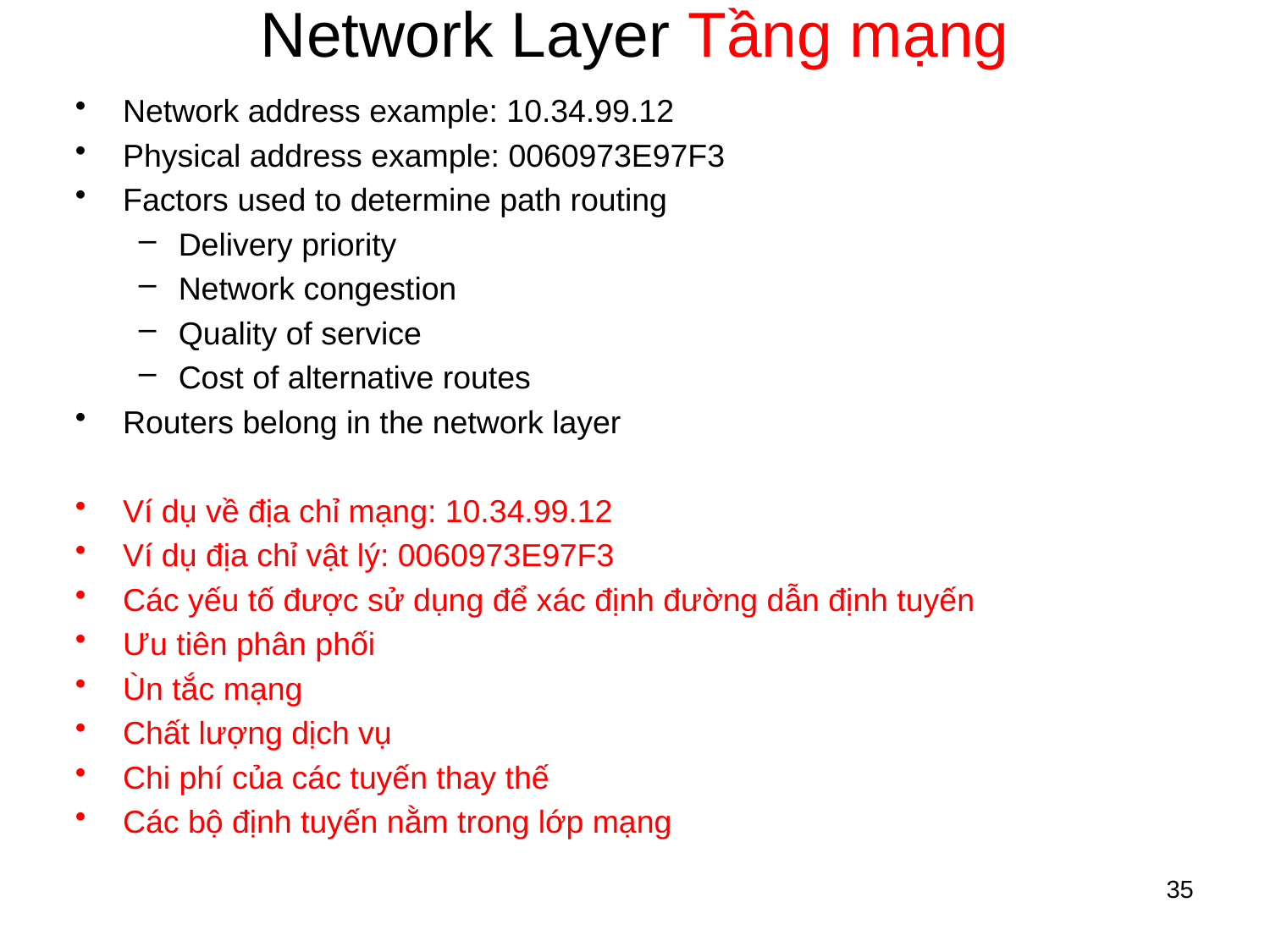

# Network Layer Tầng mạng
Network address example: 10.34.99.12
Physical address example: 0060973E97F3
Factors used to determine path routing
Delivery priority
Network congestion
Quality of service
Cost of alternative routes
Routers belong in the network layer

Ví dụ về địa chỉ mạng: 10.34.99.12
Ví dụ địa chỉ vật lý: 0060973E97F3
Các yếu tố được sử dụng để xác định đường dẫn định tuyến
Ưu tiên phân phối
Ùn tắc mạng
Chất lượng dịch vụ
Chi phí của các tuyến thay thế
Các bộ định tuyến nằm trong lớp mạng
35